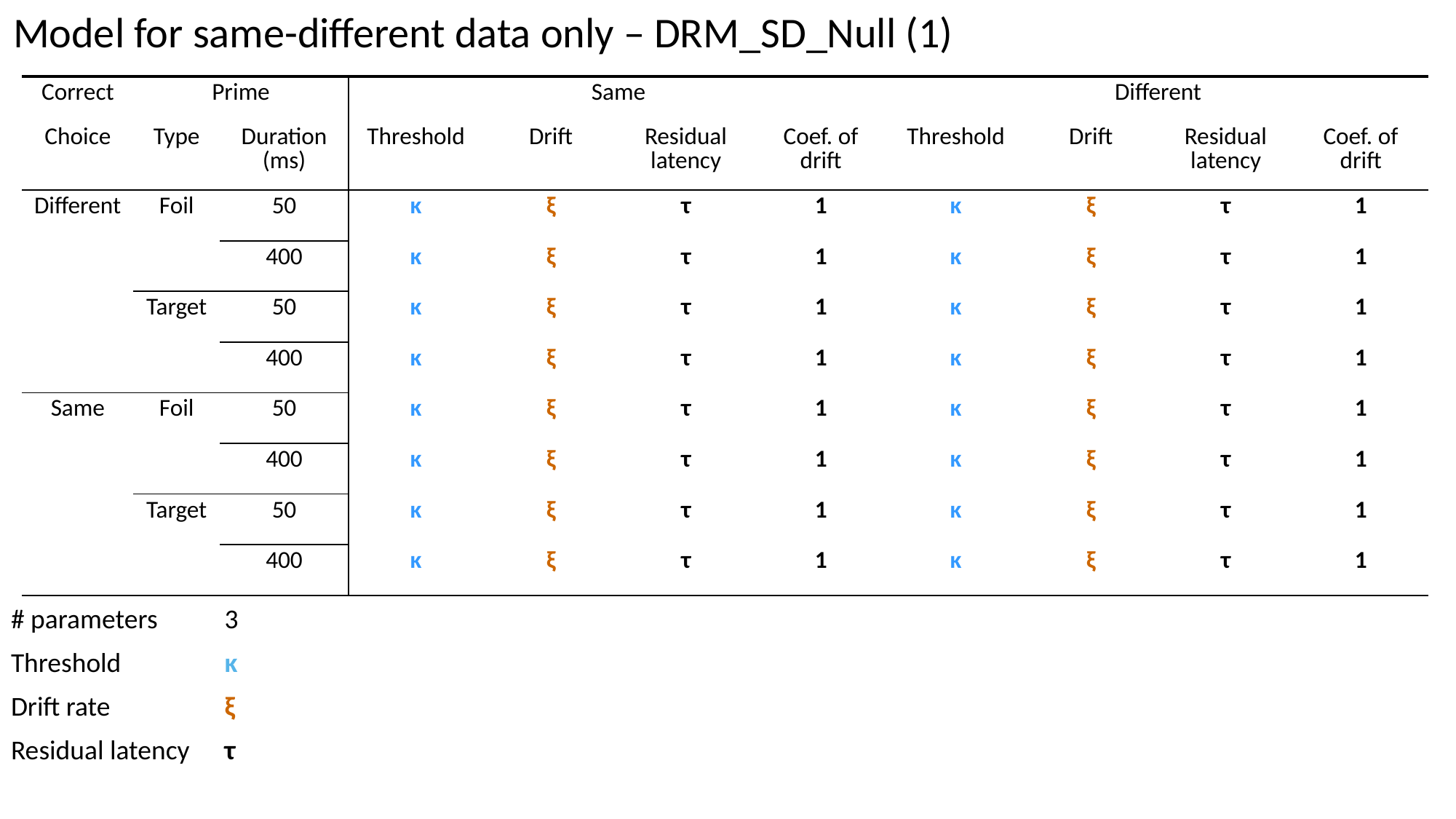

Model for same-different data only – DRM_SD_Null (1)
| Correct | Prime |  | Same |  |  |  | Different |  |  |  |
| --- | --- | --- | --- | --- | --- | --- | --- | --- | --- | --- |
| Choice | Type | Duration (ms) | Threshold | Drift | Residual latency | Coef. of drift | Threshold | Drift | Residual latency | Coef. of drift |
| Different | Foil | 50 | κ | ξ | τ | 1 | κ | ξ | τ | 1 |
|  |  | 400 | κ | ξ | τ | 1 | κ | ξ | τ | 1 |
|  | Target | 50 | κ | ξ | τ | 1 | κ | ξ | τ | 1 |
|  |  | 400 | κ | ξ | τ | 1 | κ | ξ | τ | 1 |
| Same | Foil | 50 | κ | ξ | τ | 1 | κ | ξ | τ | 1 |
|  |  | 400 | κ | ξ | τ | 1 | κ | ξ | τ | 1 |
|  | Target | 50 | κ | ξ | τ | 1 | κ | ξ | τ | 1 |
|  |  | 400 | κ | ξ | τ | 1 | κ | ξ | τ | 1 |
| # parameters | 3 |
| --- | --- |
| Threshold | κ |
| Drift rate | ξ |
| Residual latency | τ |
|  |  |